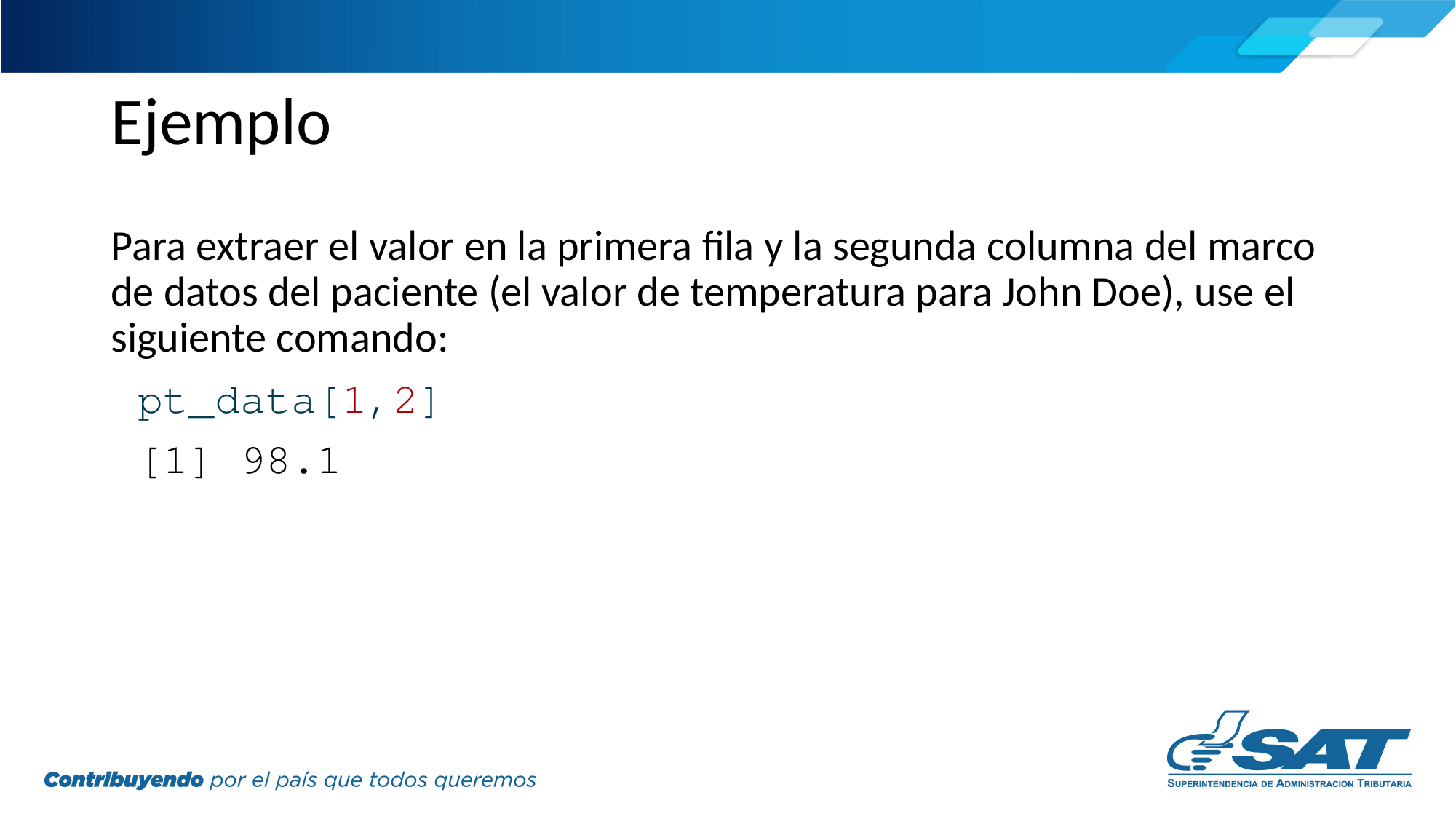

# Ejemplo
Para extraer el valor en la primera fila y la segunda columna del marco de datos del paciente (el valor de temperatura para John Doe), use el siguiente comando:
pt_data[1,2]
[1] 98.1